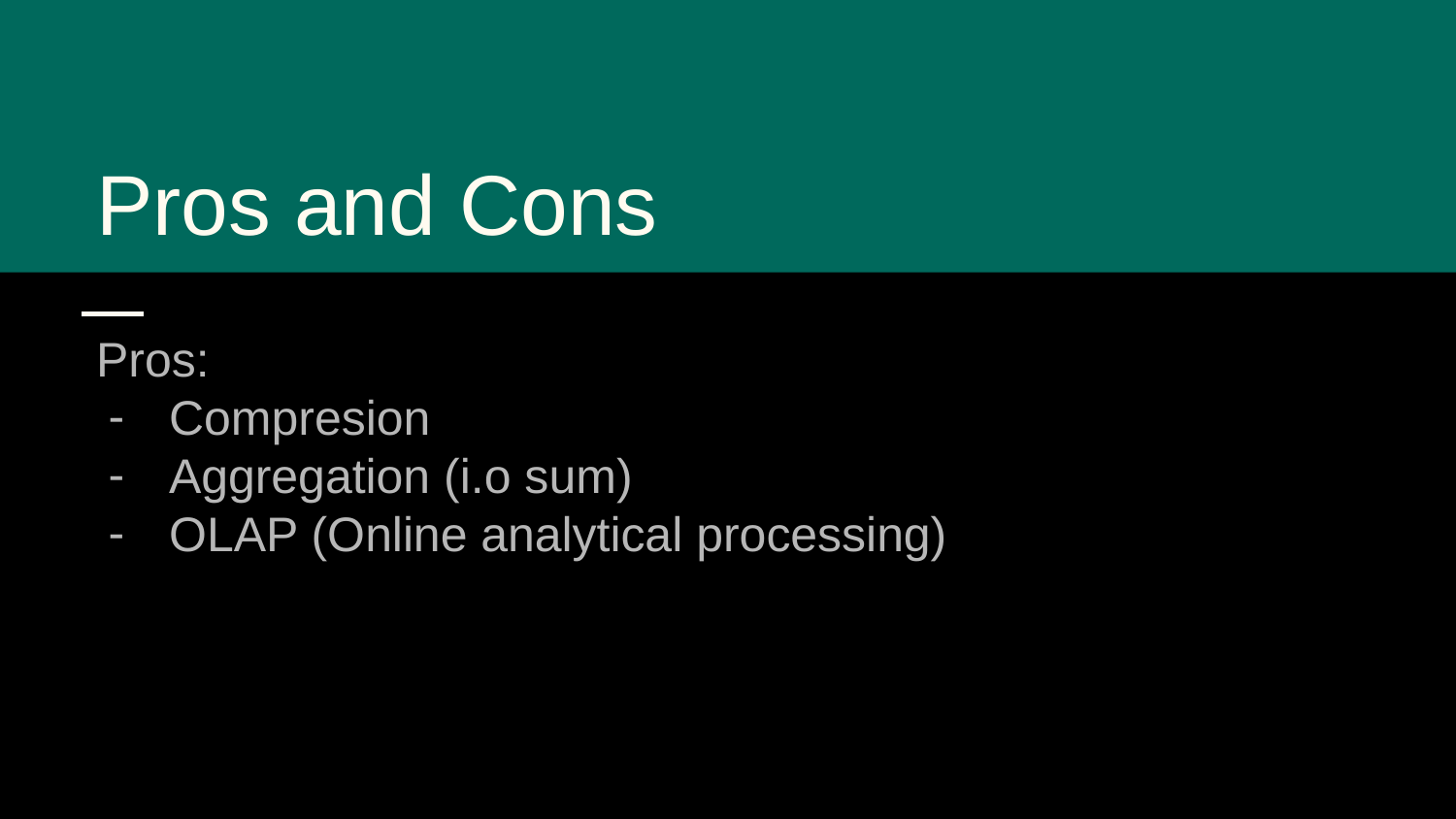

# Pros and Cons
Pros:
Compresion
Aggregation (i.o sum)
OLAP (Online analytical processing)